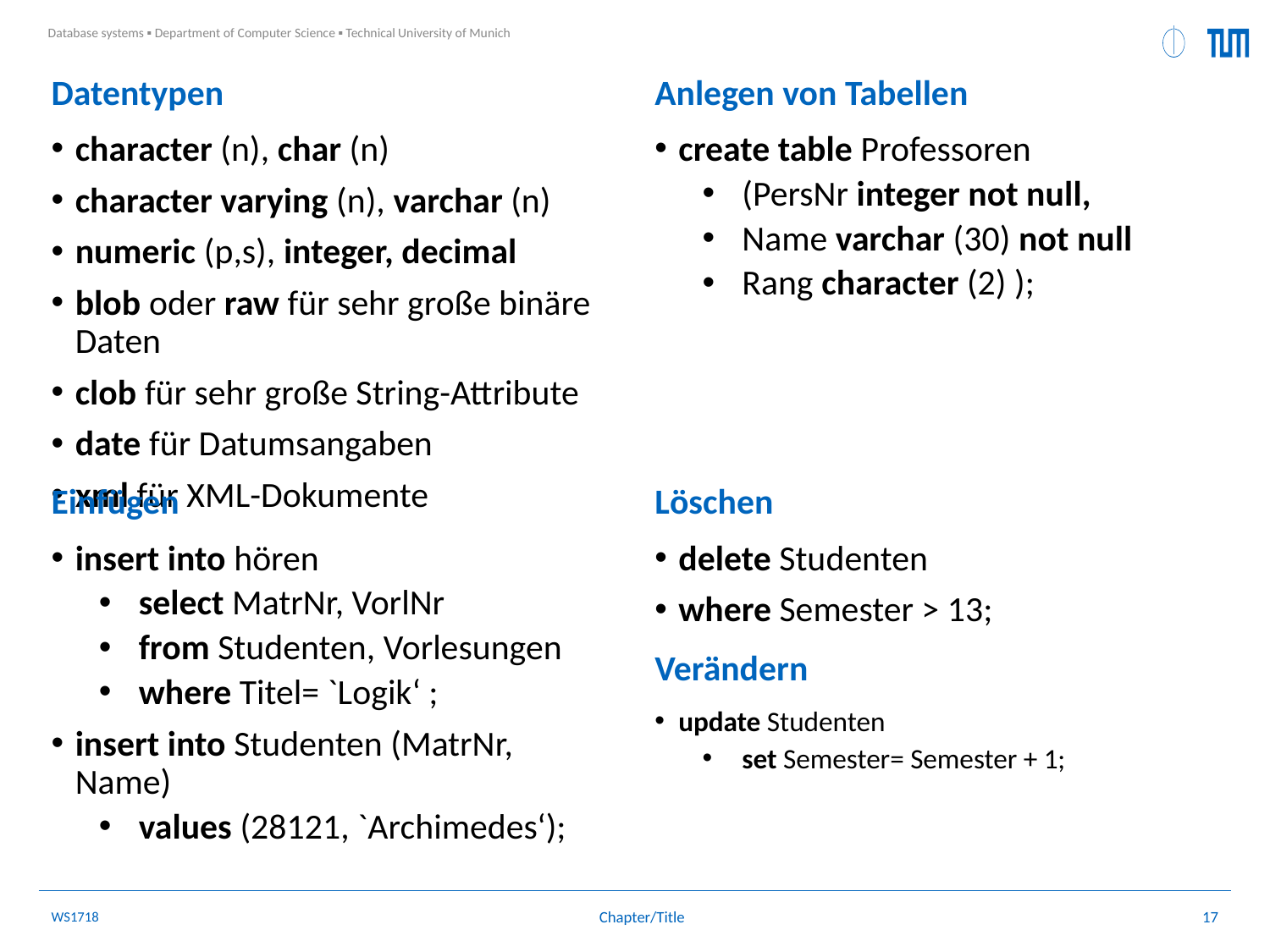

Anlegen von Tabellen
Datentypen
create table Professoren
(PersNr integer not null,
Name varchar (30) not null
Rang character (2) );
character (n), char (n)
character varying (n), varchar (n)
numeric (p,s), integer, decimal
blob oder raw für sehr große binäre Daten
clob für sehr große String-Attribute
date für Datumsangaben
xml für XML-Dokumente
Löschen
Einfügen
delete Studenten
where Semester > 13;
insert into hören
select MatrNr, VorlNr
from Studenten, Vorlesungen
where Titel= `Logik‘ ;
insert into Studenten (MatrNr, Name)
values (28121, `Archimedes‘);
Verändern
update Studenten
set Semester= Semester + 1;
WS1718
17
Chapter/Title